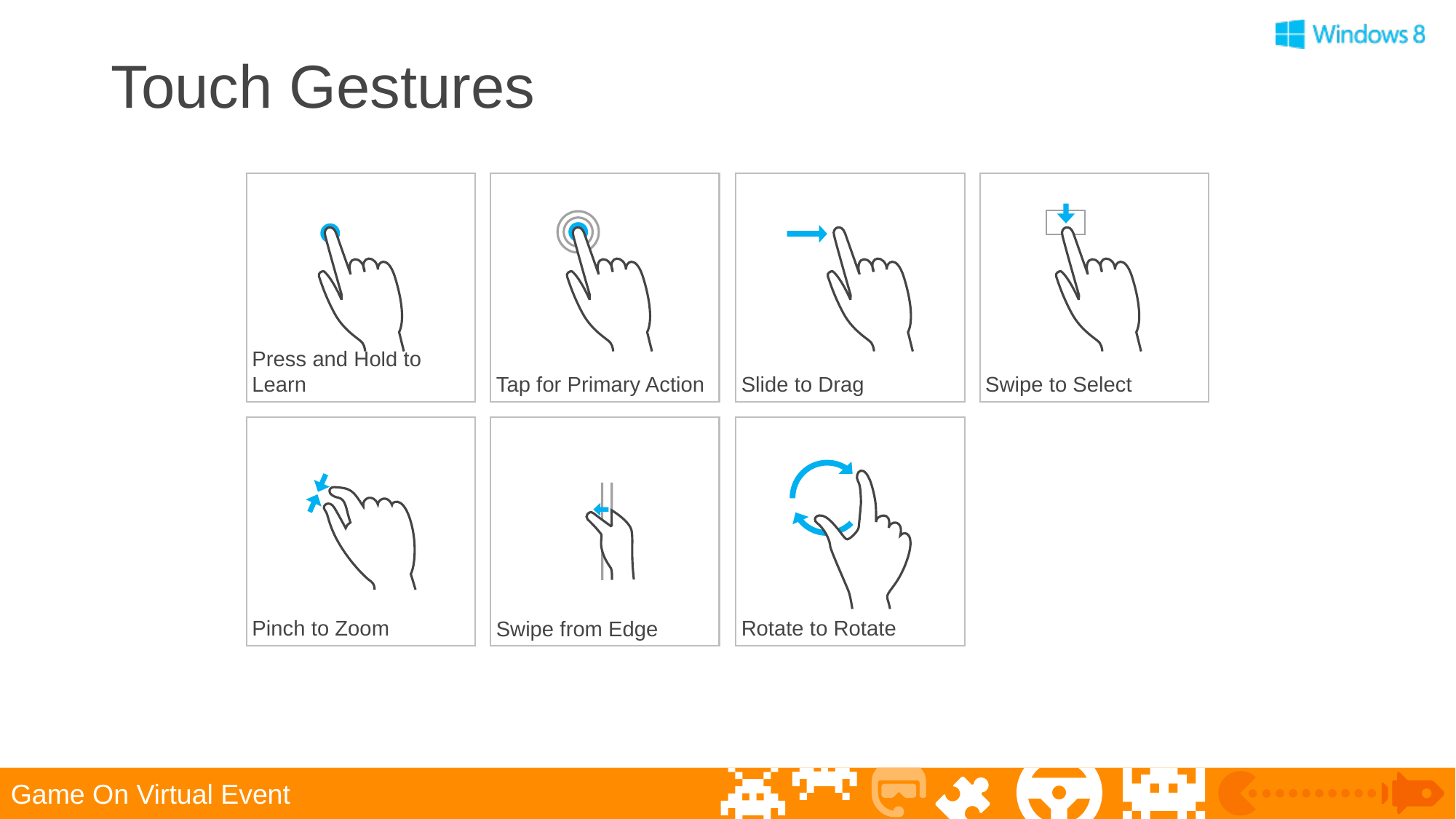

# Touch Gestures
Press and Hold to Learn
Tap for Primary Action
Slide to Drag
Swipe to Select

Pinch to Zoom
Rotate to Rotate
Swipe from Edge